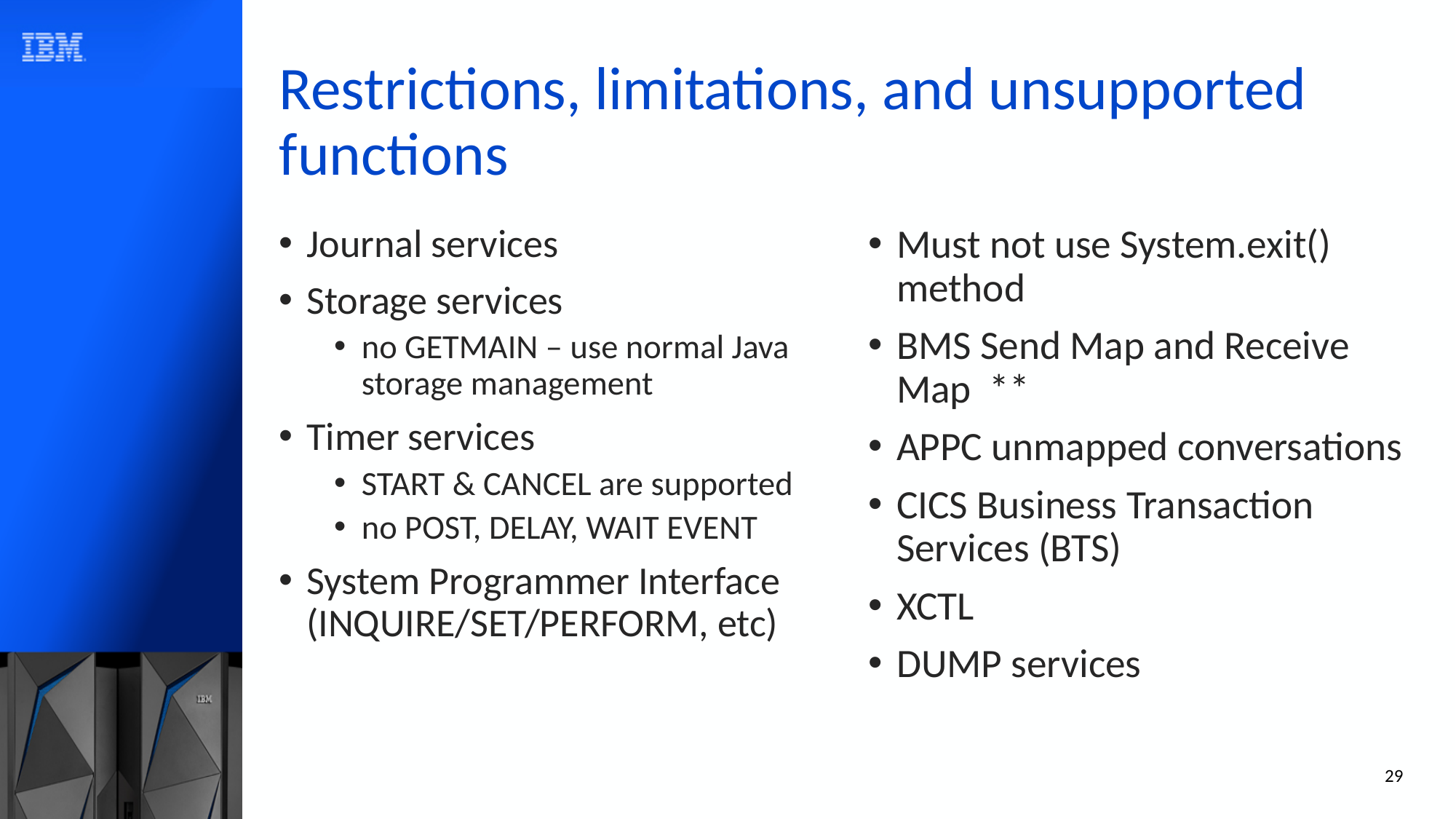

# Restrictions, limitations, and unsupported functions
Journal services
Storage services
no GETMAIN – use normal Java storage management
Timer services
START & CANCEL are supported
no POST, DELAY, WAIT EVENT
System Programmer Interface (INQUIRE/SET/PERFORM, etc)
Must not use System.exit() method
BMS Send Map and Receive Map  **
APPC unmapped conversations
CICS Business Transaction Services (BTS)
XCTL
DUMP services

29